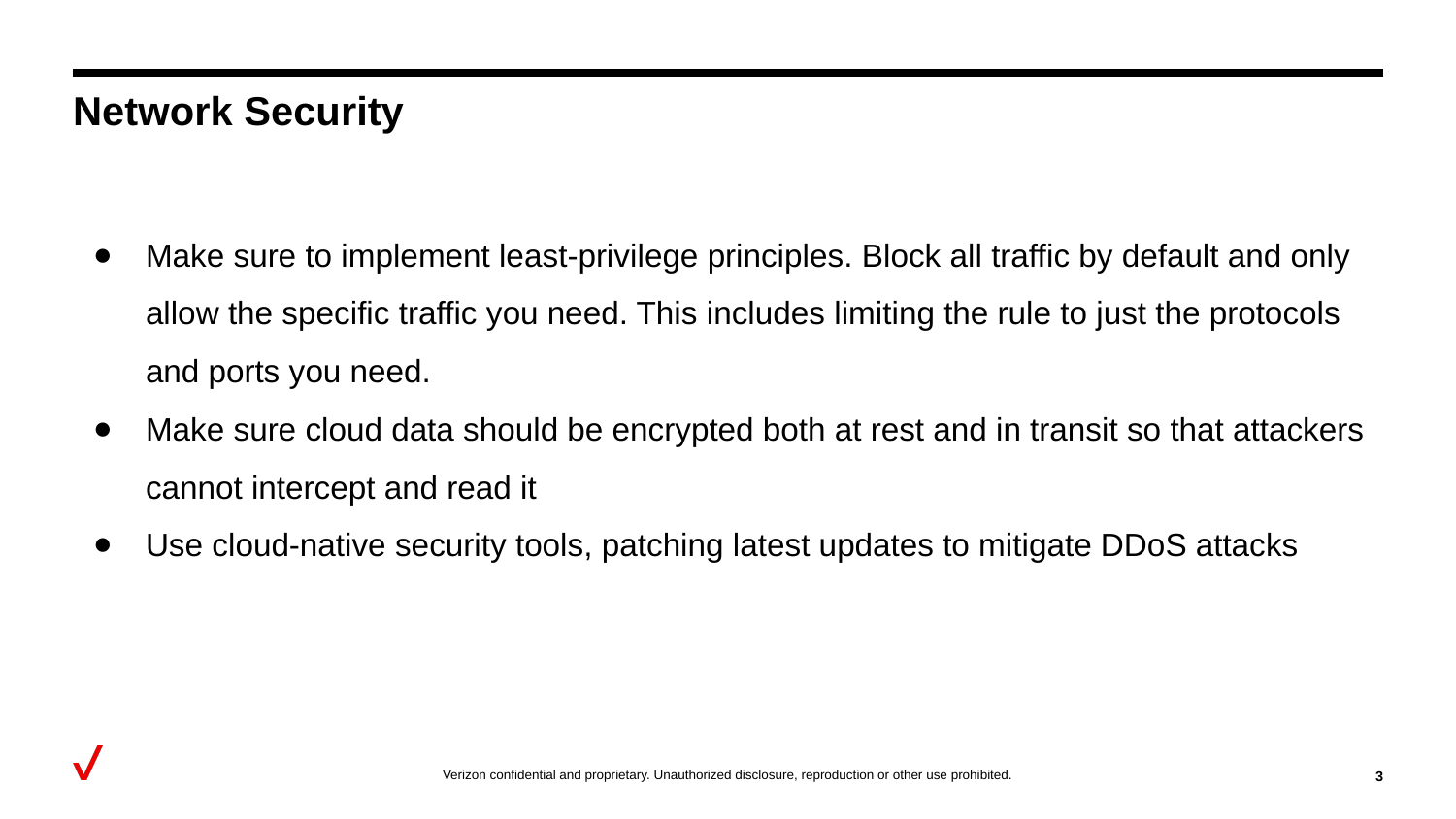

# Network Security
Make sure to implement least-privilege principles. Block all traffic by default and only allow the specific traffic you need. This includes limiting the rule to just the protocols and ports you need.
Make sure cloud data should be encrypted both at rest and in transit so that attackers cannot intercept and read it
Use cloud-native security tools, patching latest updates to mitigate DDoS attacks
3